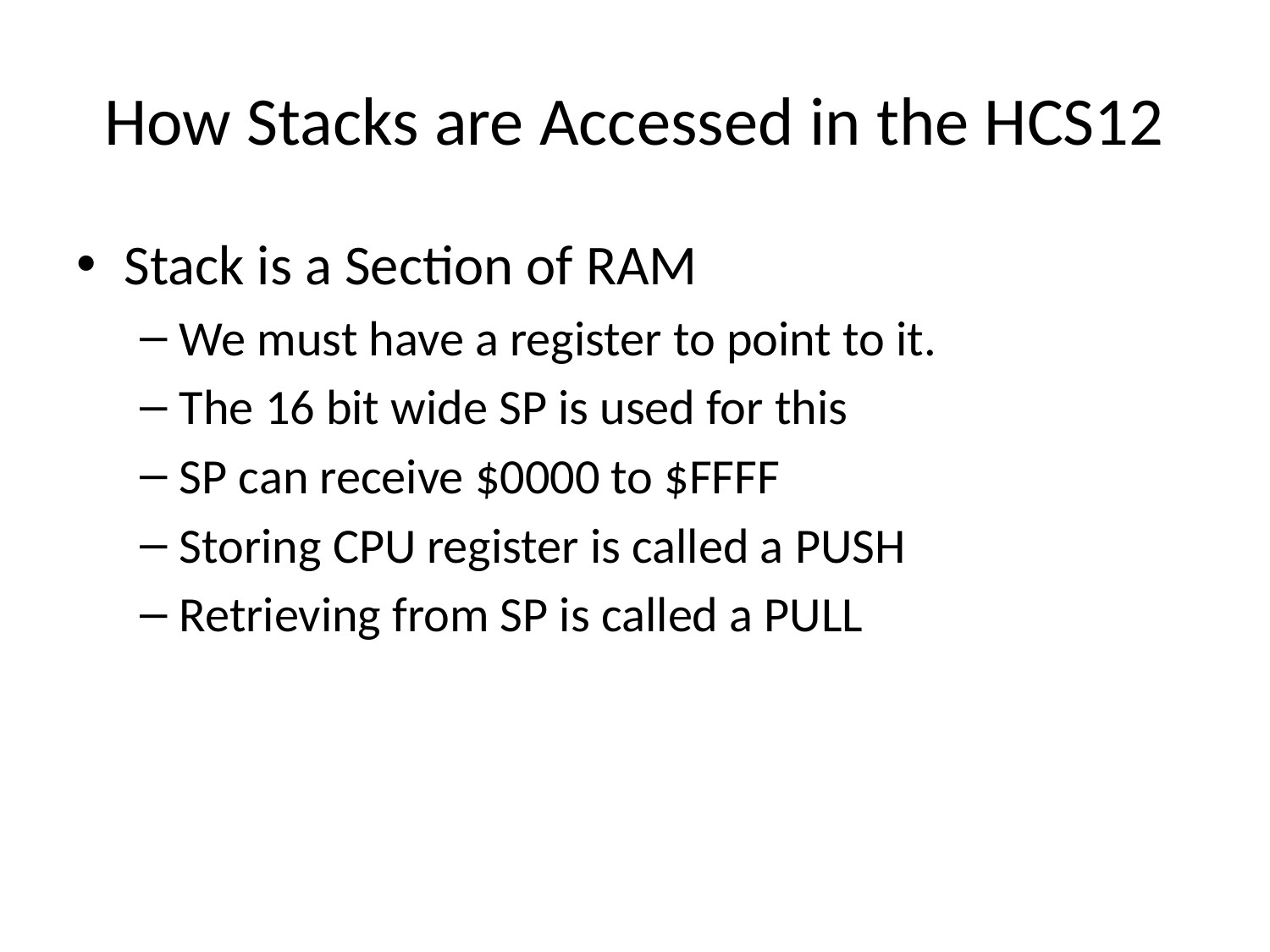

# How Stacks are Accessed in the HCS12
Stack is a Section of RAM
We must have a register to point to it.
The 16 bit wide SP is used for this
SP can receive $0000 to $FFFF
Storing CPU register is called a PUSH
Retrieving from SP is called a PULL